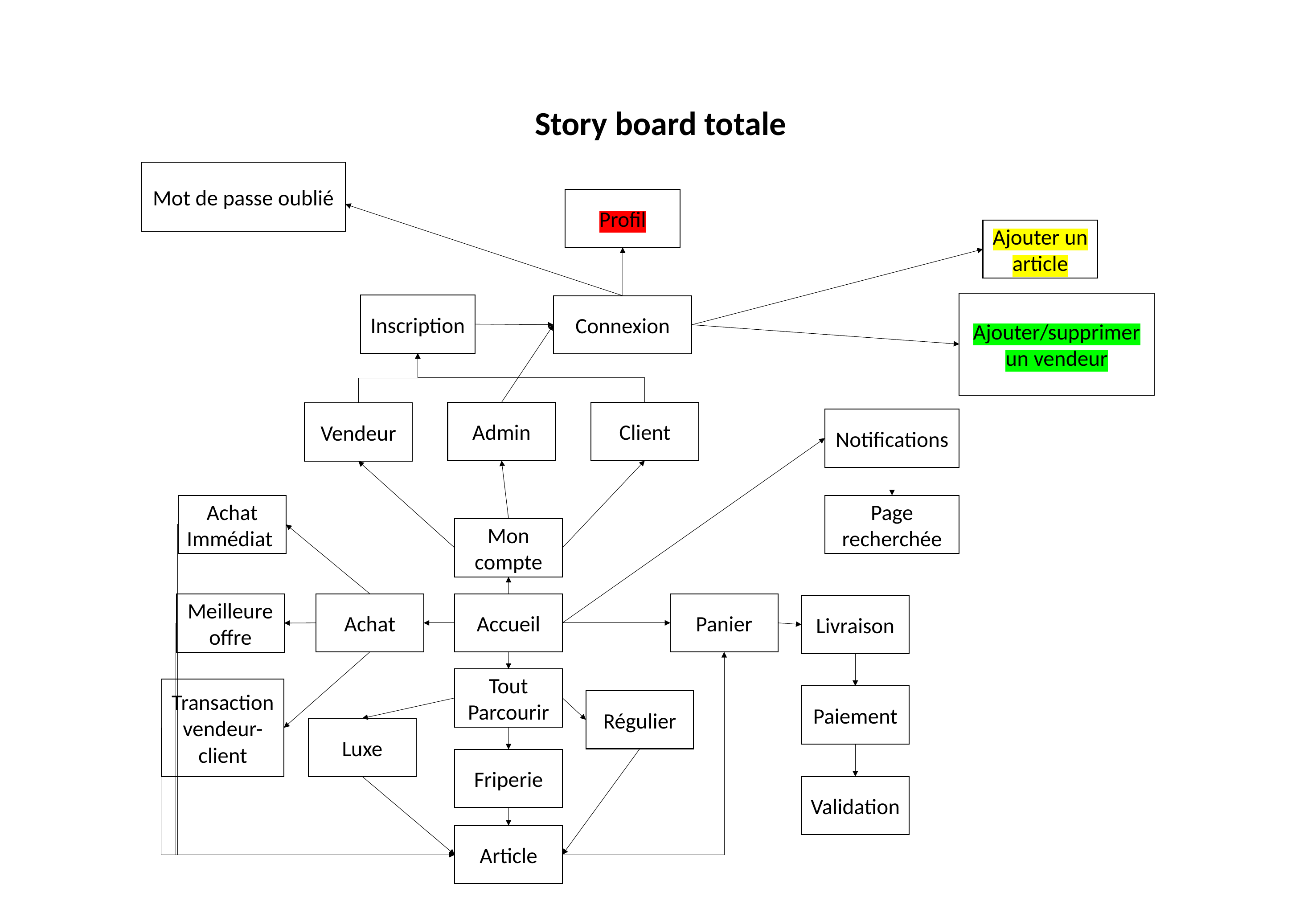

Story board totale
Mot de passe oublié
Profil
Ajouter un article
Ajouter/supprimer un vendeur
Inscription
Connexion
Client
Admin
Vendeur
Notifications
Achat Immédiat
Page recherchée
Mon compte
Panier
Achat
Accueil
Meilleure offre
Livraison
Tout Parcourir
Transaction vendeur-client
Paiement
Régulier
Luxe
Friperie
Validation
Article